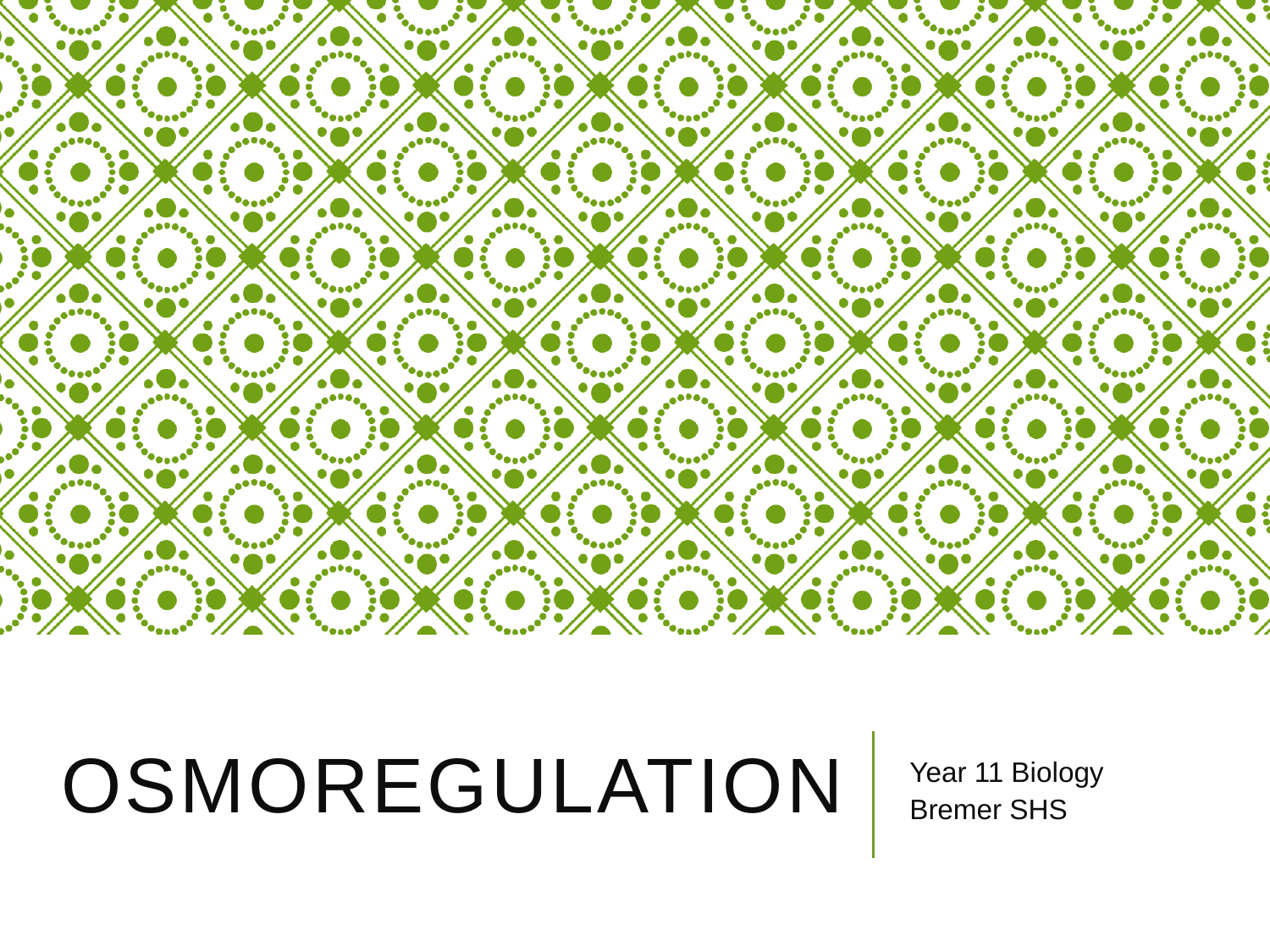

# osmoregulation
Year 11 Biology
Bremer SHS